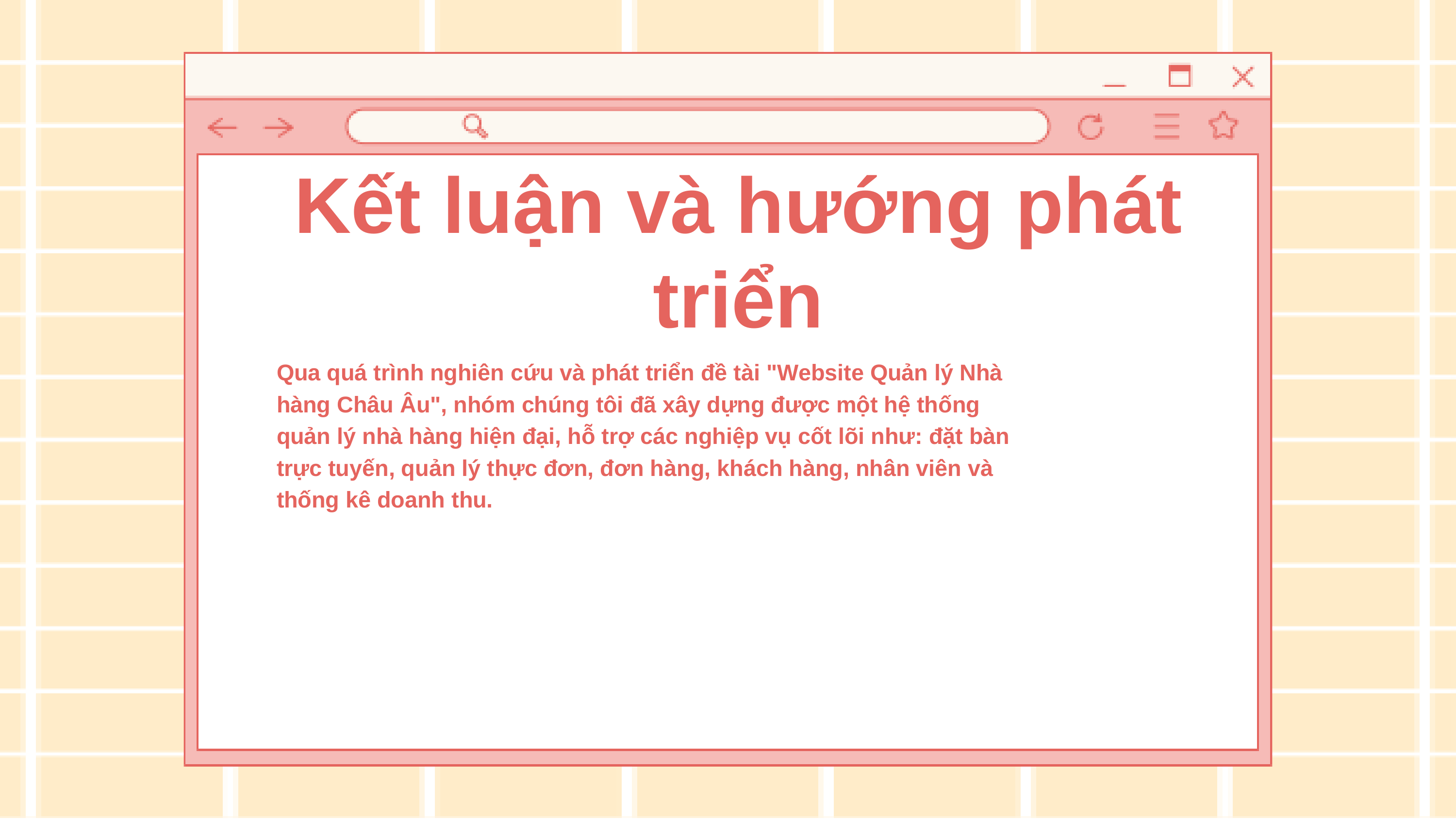

Kết luận và hướng phát triển
Qua quá trình nghiên cứu và phát triển đề tài "Website Quản lý Nhà hàng Châu Âu", nhóm chúng tôi đã xây dựng được một hệ thống quản lý nhà hàng hiện đại, hỗ trợ các nghiệp vụ cốt lõi như: đặt bàn trực tuyến, quản lý thực đơn, đơn hàng, khách hàng, nhân viên và thống kê doanh thu.